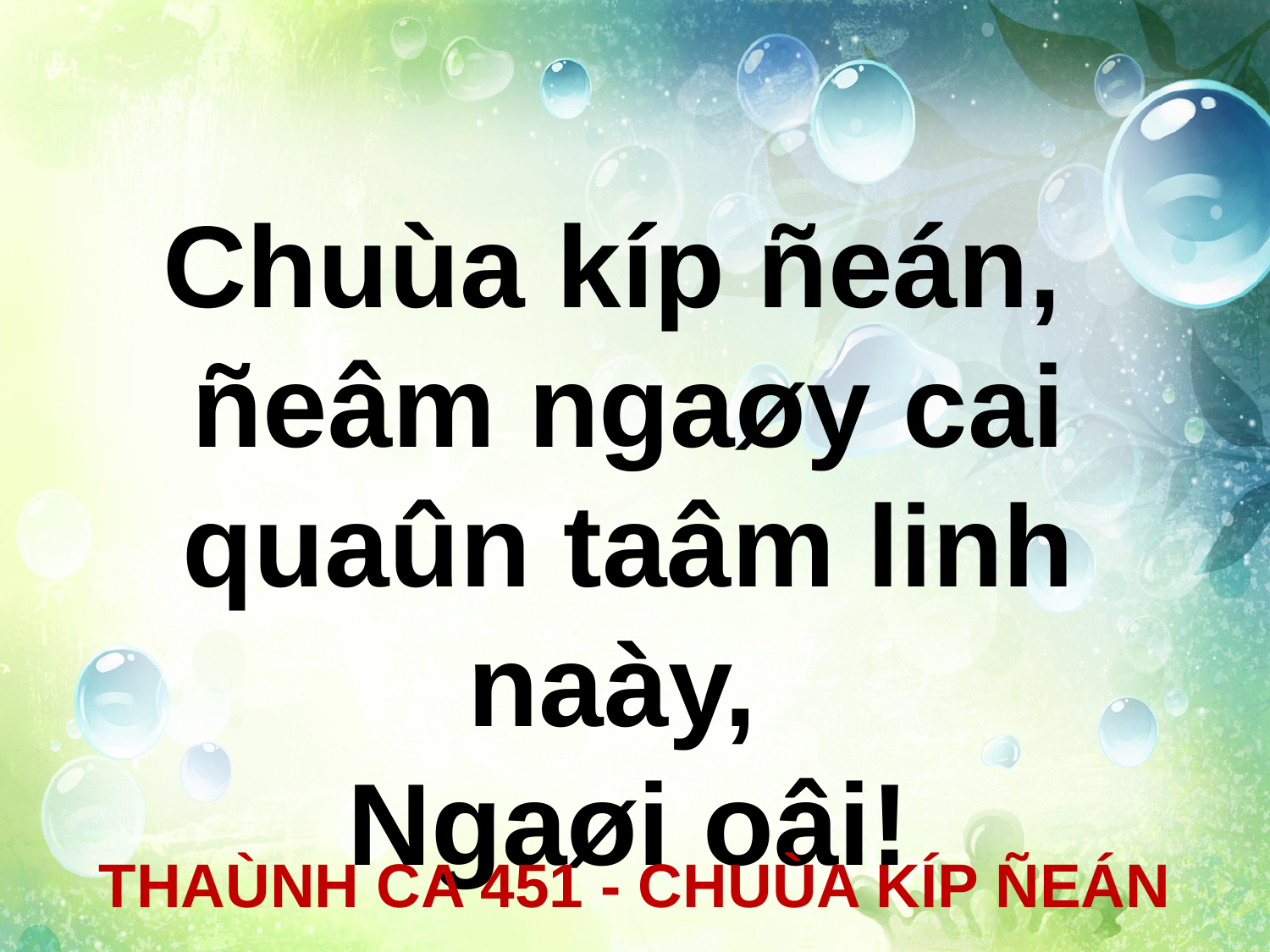

Chuùa kíp ñeán,
ñeâm ngaøy cai quaûn taâm linh naày,
Ngaøi oâi!
THAÙNH CA 451 - CHUÙA KÍP ÑEÁN